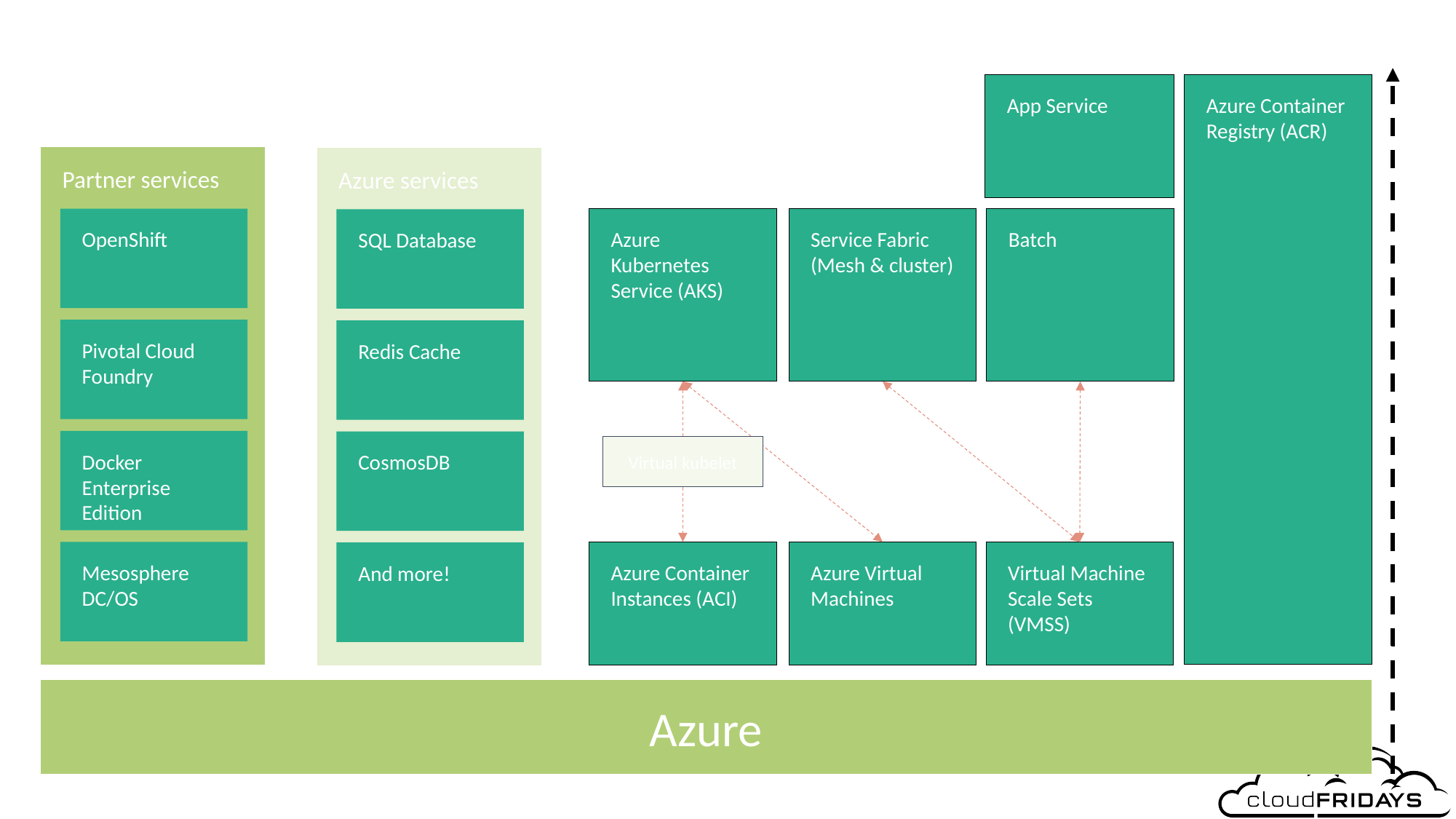

# Azure Container Ecosystem
App Service
Azure Container Registry (ACR)
PaaS
Partner services
OpenShift
Pivotal Cloud Foundry
Docker Enterprise Edition
Mesosphere DC/OS
Azure services
SQL Database
Redis Cache
CosmosDB
And more!
Azure Kubernetes Service (AKS)
Service Fabric (Mesh & cluster)
Batch
Virtual kubelet
Virtual Machine Scale Sets (VMSS)
Azure Virtual Machines
Azure Container Instances (ACI)
IaaS
Azure